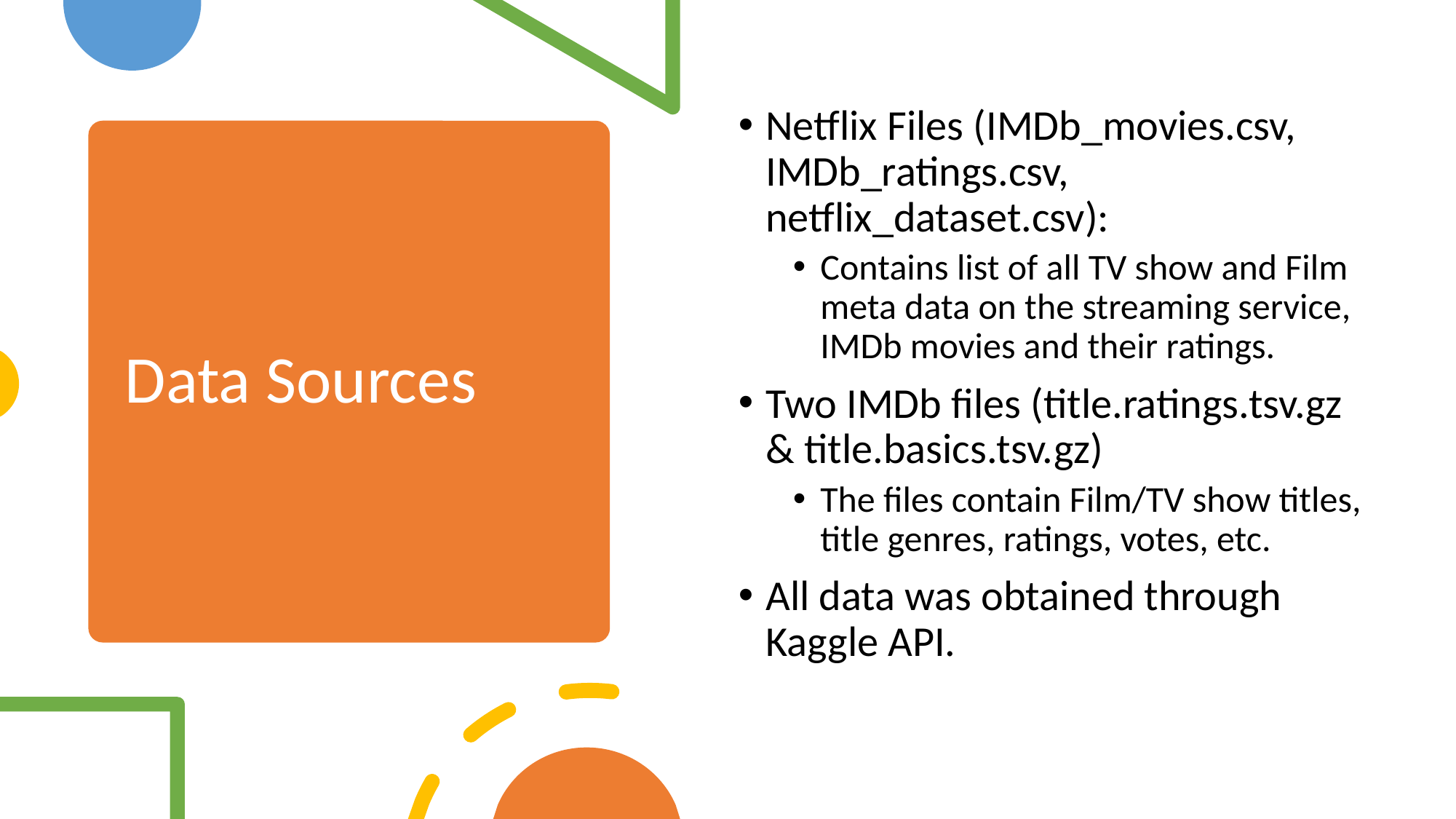

Netflix Files (IMDb_movies.csv, IMDb_ratings.csv, netflix_dataset.csv):
Contains list of all TV show and Film meta data on the streaming service, IMDb movies and their ratings.
Two IMDb files (title.ratings.tsv.gz & title.basics.tsv.gz)
The files contain Film/TV show titles, title genres, ratings, votes, etc.
All data was obtained through Kaggle API.

# Data Sources